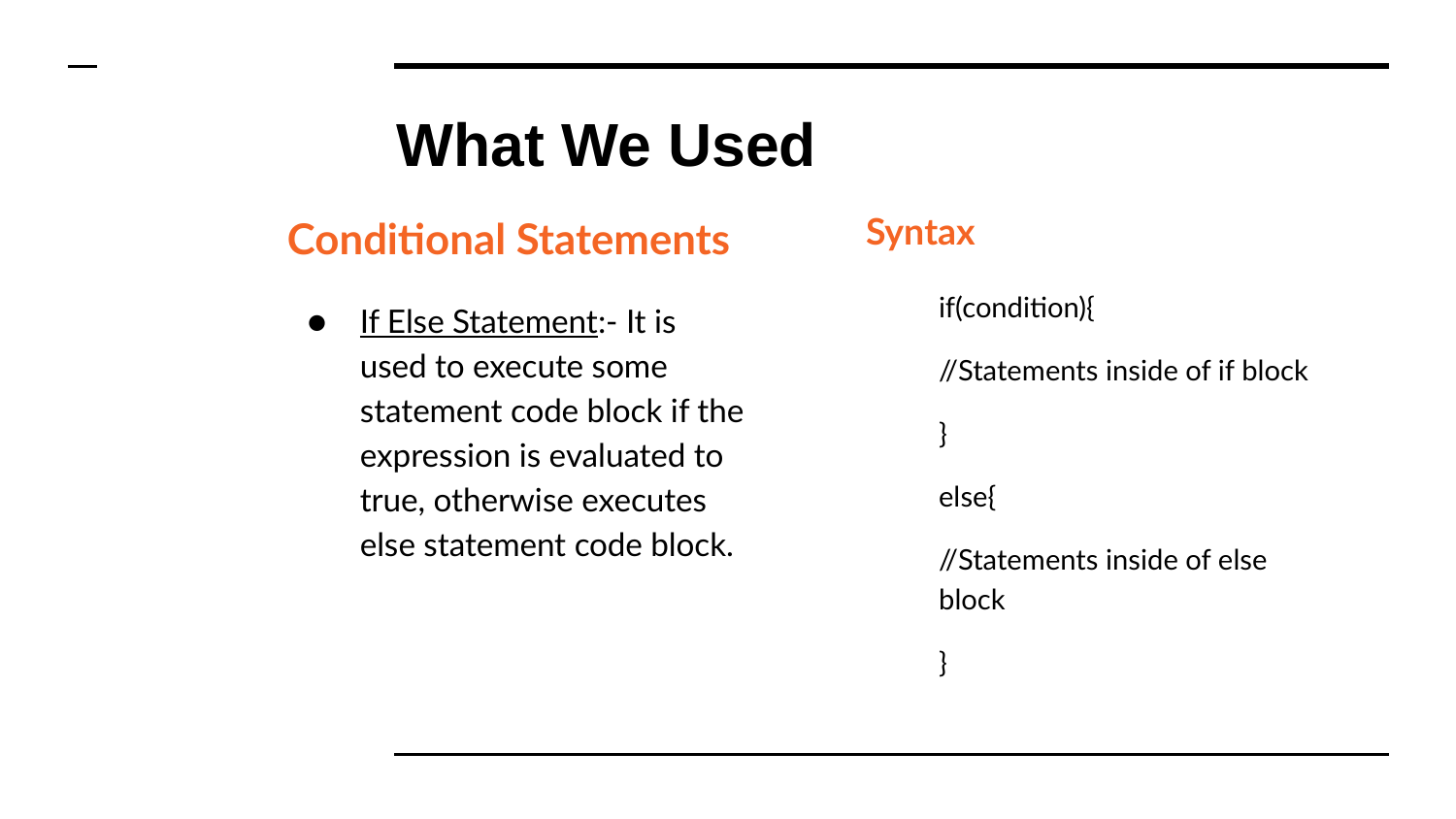

# What We Used
Syntax
if(condition){
//Statements inside of if block
}
else{
//Statements inside of else block
}
Conditional Statements
If Else Statement:- It is used to execute some statement code block if the expression is evaluated to true, otherwise executes else statement code block.